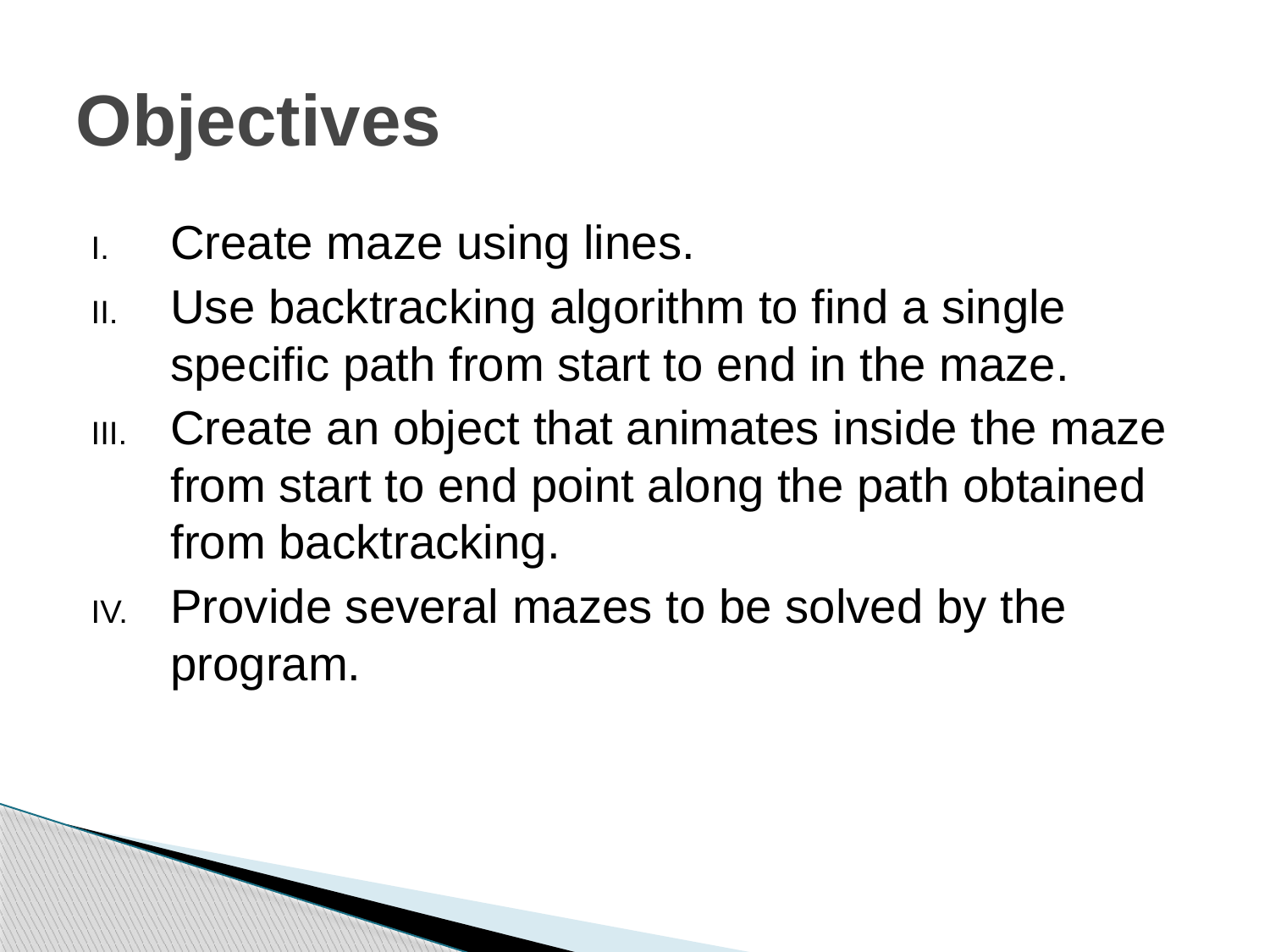

# Objectives
Create maze using lines.
Use backtracking algorithm to find a single specific path from start to end in the maze.
Create an object that animates inside the maze from start to end point along the path obtained from backtracking.
Provide several mazes to be solved by the program.